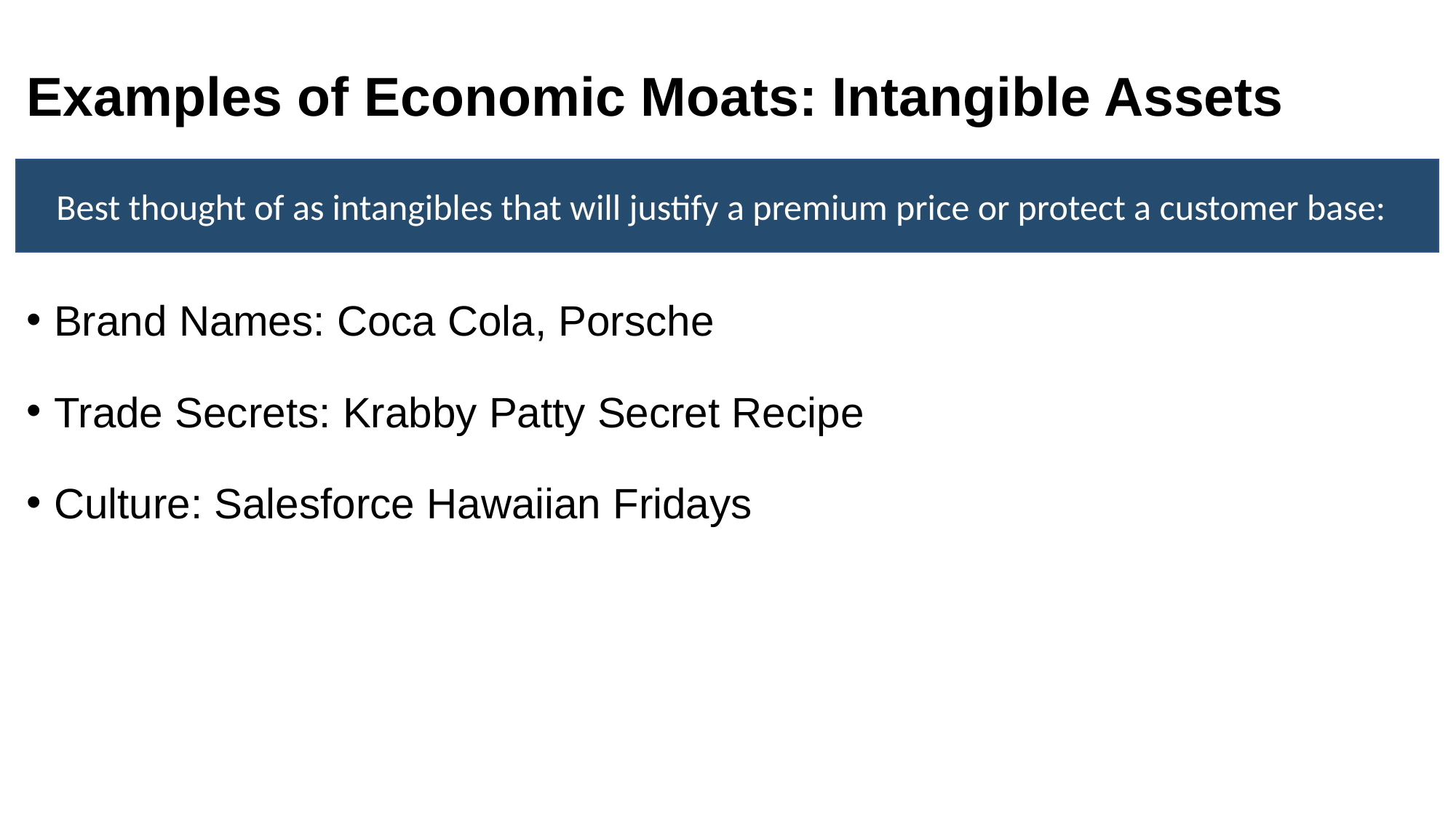

# Examples of Economic Moats: Intangible Assets
Best thought of as intangibles that will justify a premium price or protect a customer base:

Brand Names: Coca Cola, Porsche
Trade Secrets: Krabby Patty Secret Recipe
Culture: Salesforce Hawaiian Fridays